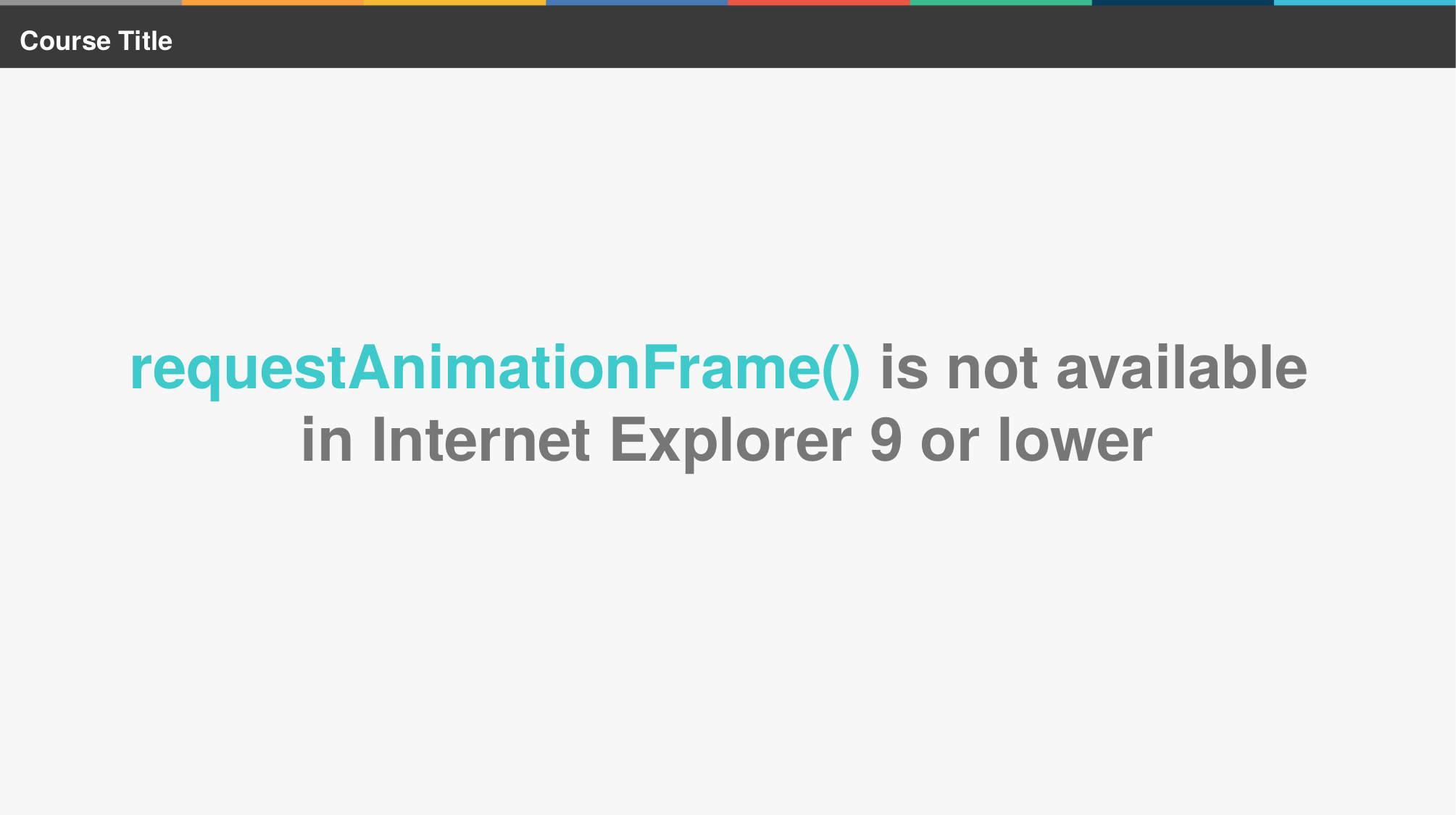

Course Title
requestAnimationFrame() is not available
in Internet Explorer 9 or lower